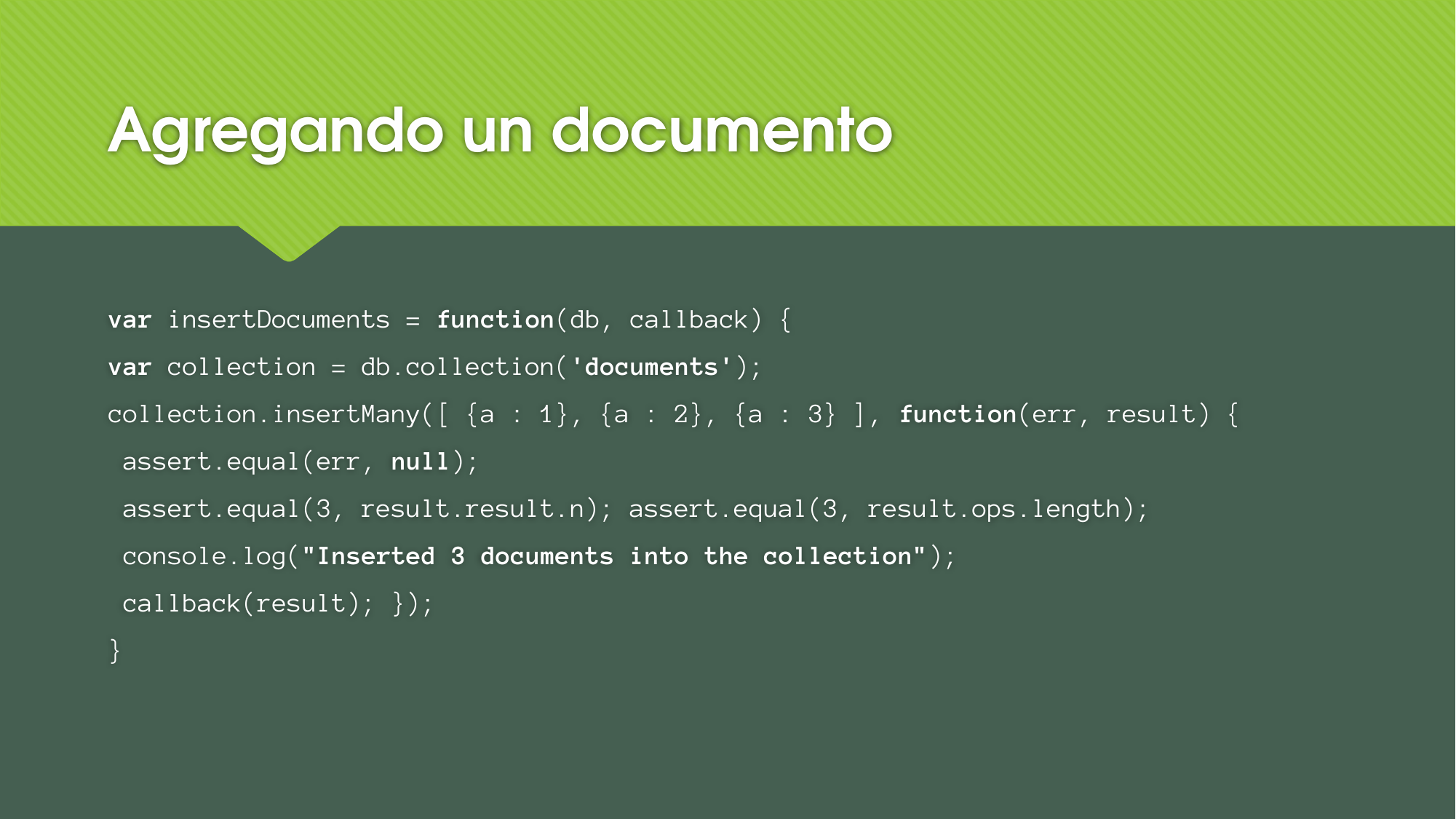

# Agregando un documento
var insertDocuments = function(db, callback) {
var collection = db.collection('documents');
collection.insertMany([ {a : 1}, {a : 2}, {a : 3} ], function(err, result) {
 assert.equal(err, null);
 assert.equal(3, result.result.n); assert.equal(3, result.ops.length);
 console.log("Inserted 3 documents into the collection");
 callback(result); });
}